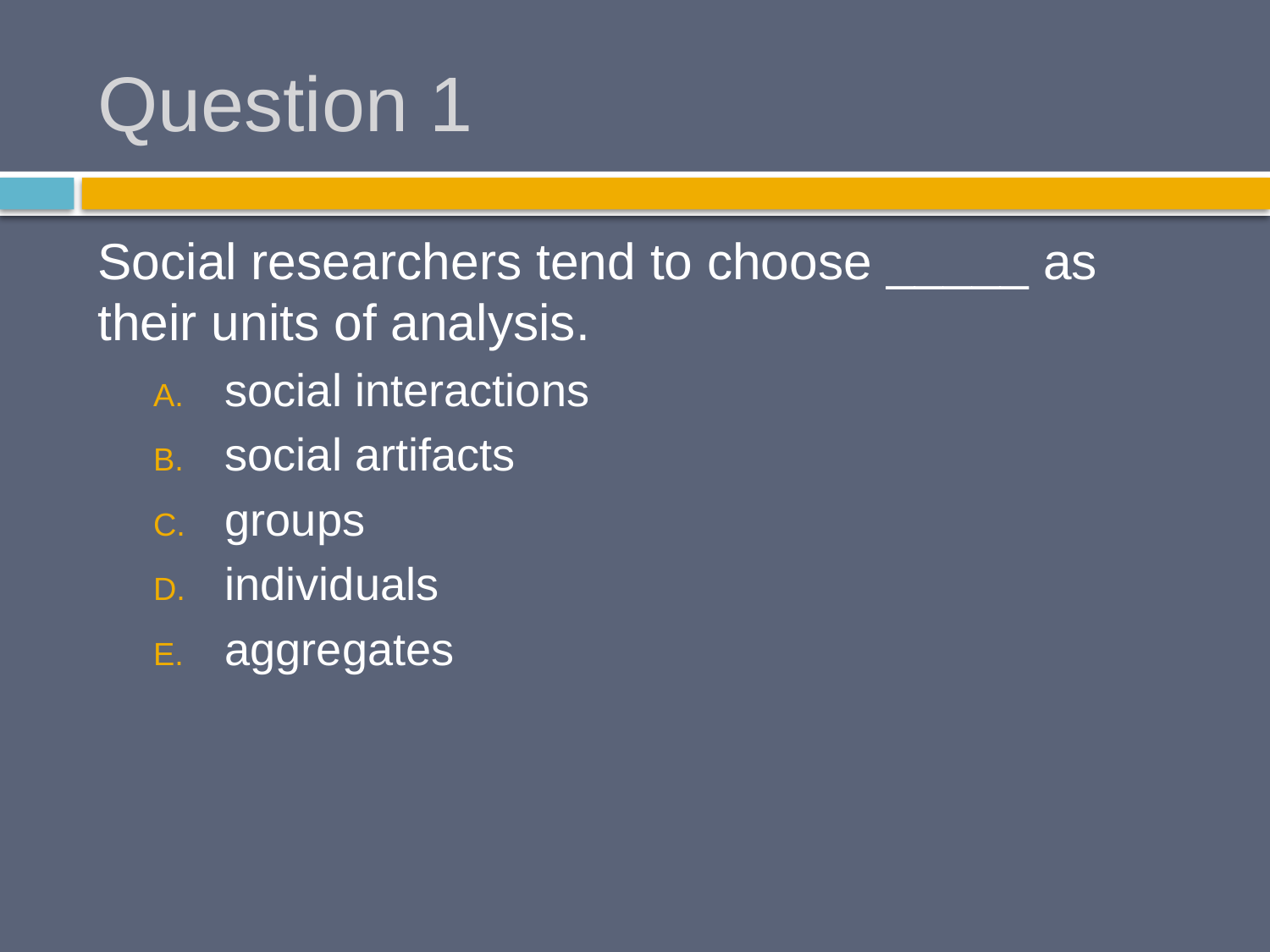

# Question 1
Social researchers tend to choose _____ as their units of analysis.
social interactions
social artifacts
groups
individuals
aggregates